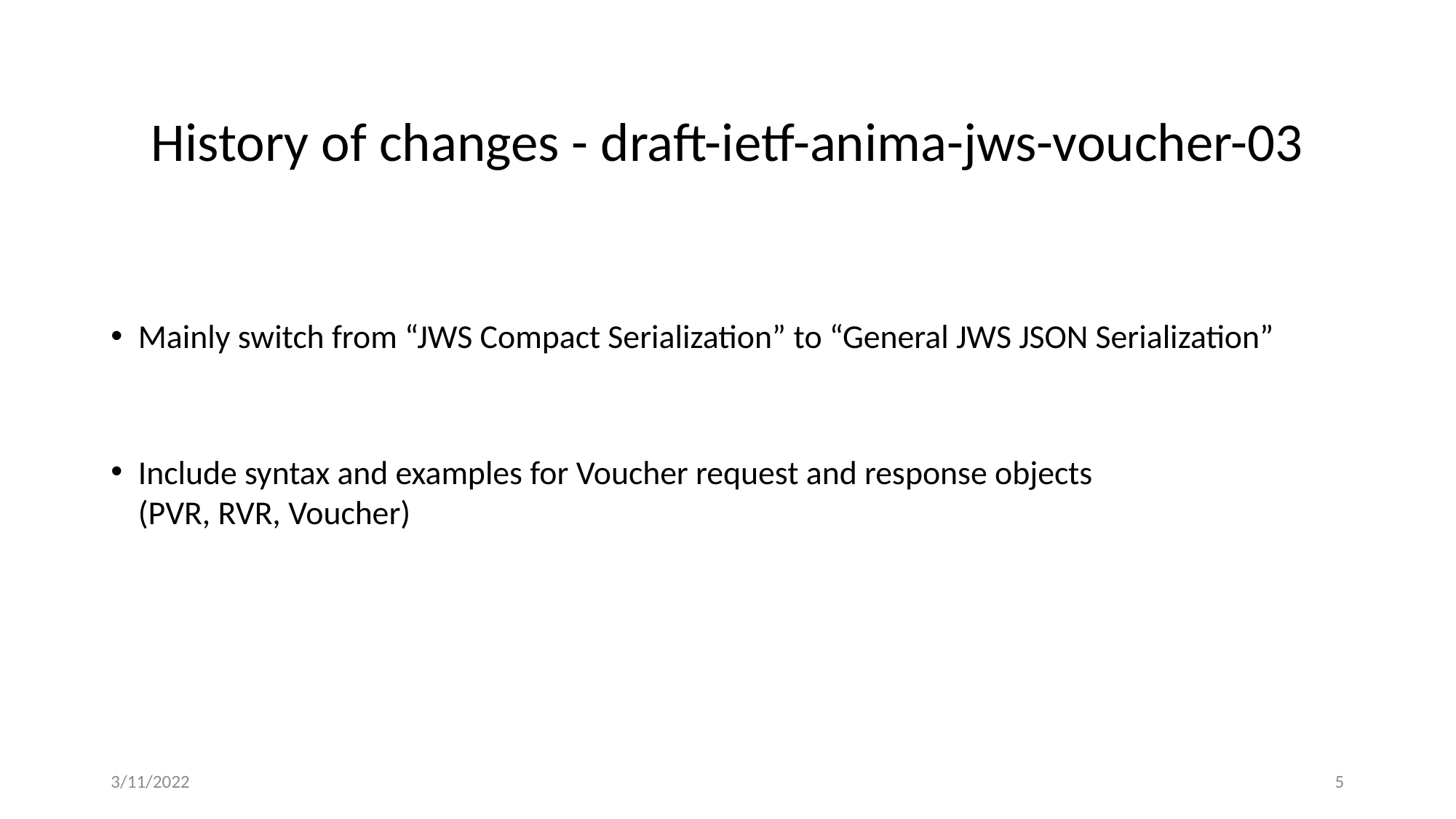

# History of changes - draft-ietf-anima-jws-voucher-03
Mainly switch from “JWS Compact Serialization” to “General JWS JSON Serialization”

Include syntax and examples for Voucher request and response objects
(PVR, RVR, Voucher)

3/11/2022
5